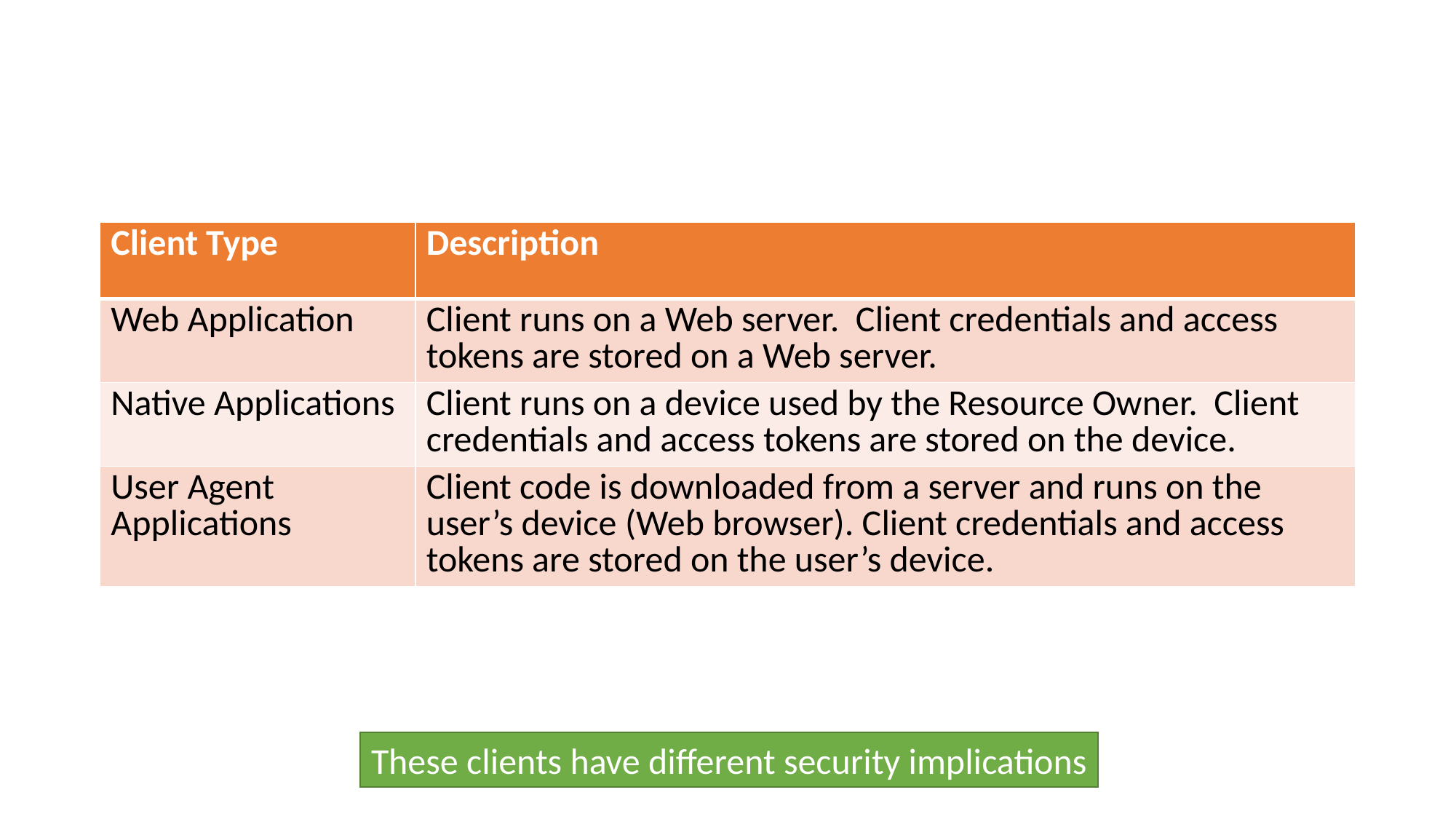

# Types of OAuth2 Clients
| Client Type | Description |
| --- | --- |
| Web Application | Client runs on a Web server. Client credentials and access tokens are stored on a Web server. |
| Native Applications | Client runs on a device used by the Resource Owner. Client credentials and access tokens are stored on the device. |
| User Agent Applications | Client code is downloaded from a server and runs on the user’s device (Web browser). Client credentials and access tokens are stored on the user’s device. |
These clients have different security implications